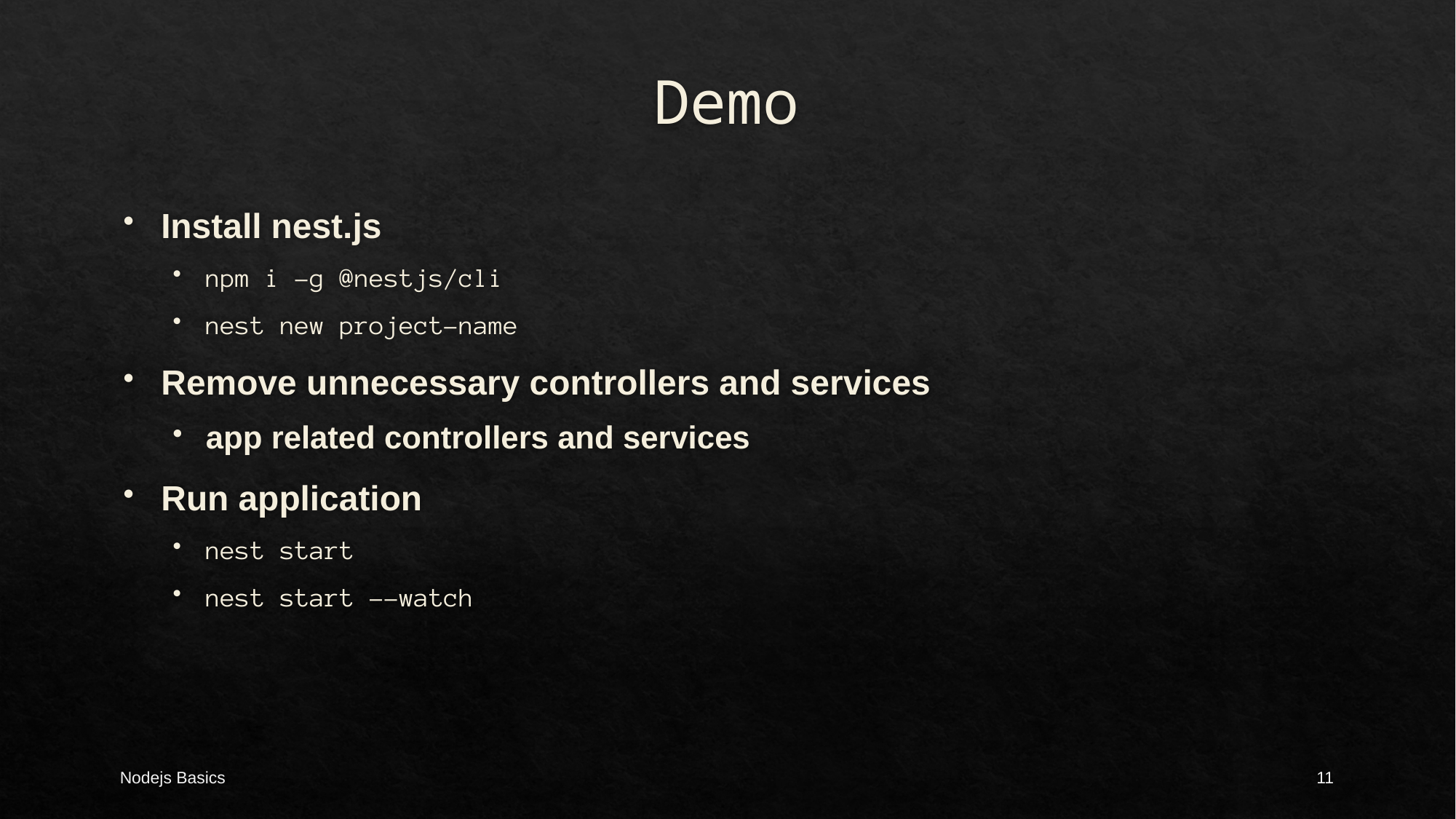

# Demo
Install nest.js
npm i -g @nestjs/cli
nest new project-name
Remove unnecessary controllers and services
app related controllers and services
Run application
nest start
nest start --watch

Nodejs Basics
11